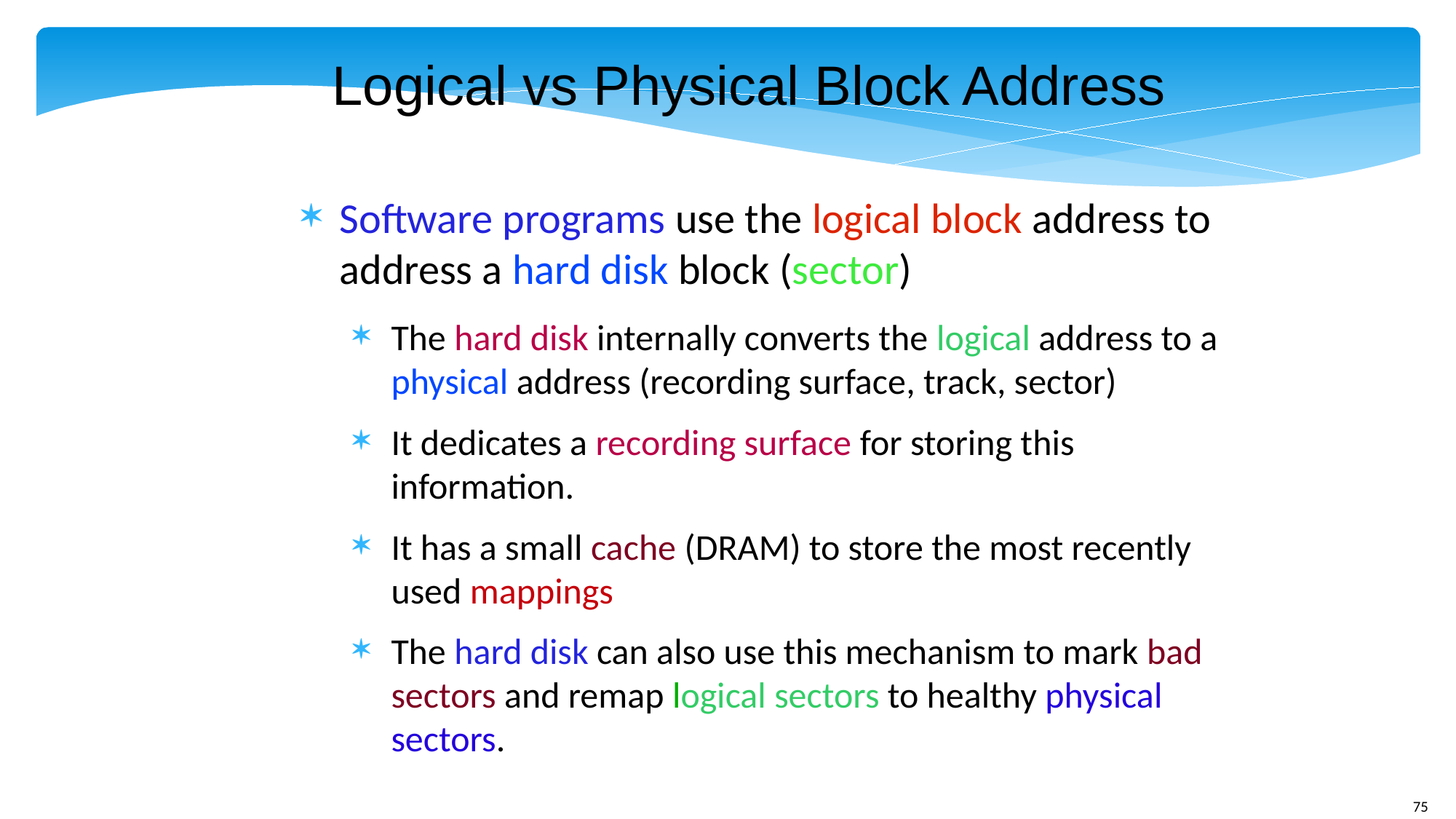

# Logical vs Physical Block Address
Software programs use the logical block address to address a hard disk block (sector)
The hard disk internally converts the logical address to a physical address (recording surface, track, sector)
It dedicates a recording surface for storing this information.
It has a small cache (DRAM) to store the most recently used mappings
The hard disk can also use this mechanism to mark bad sectors and remap logical sectors to healthy physical sectors.